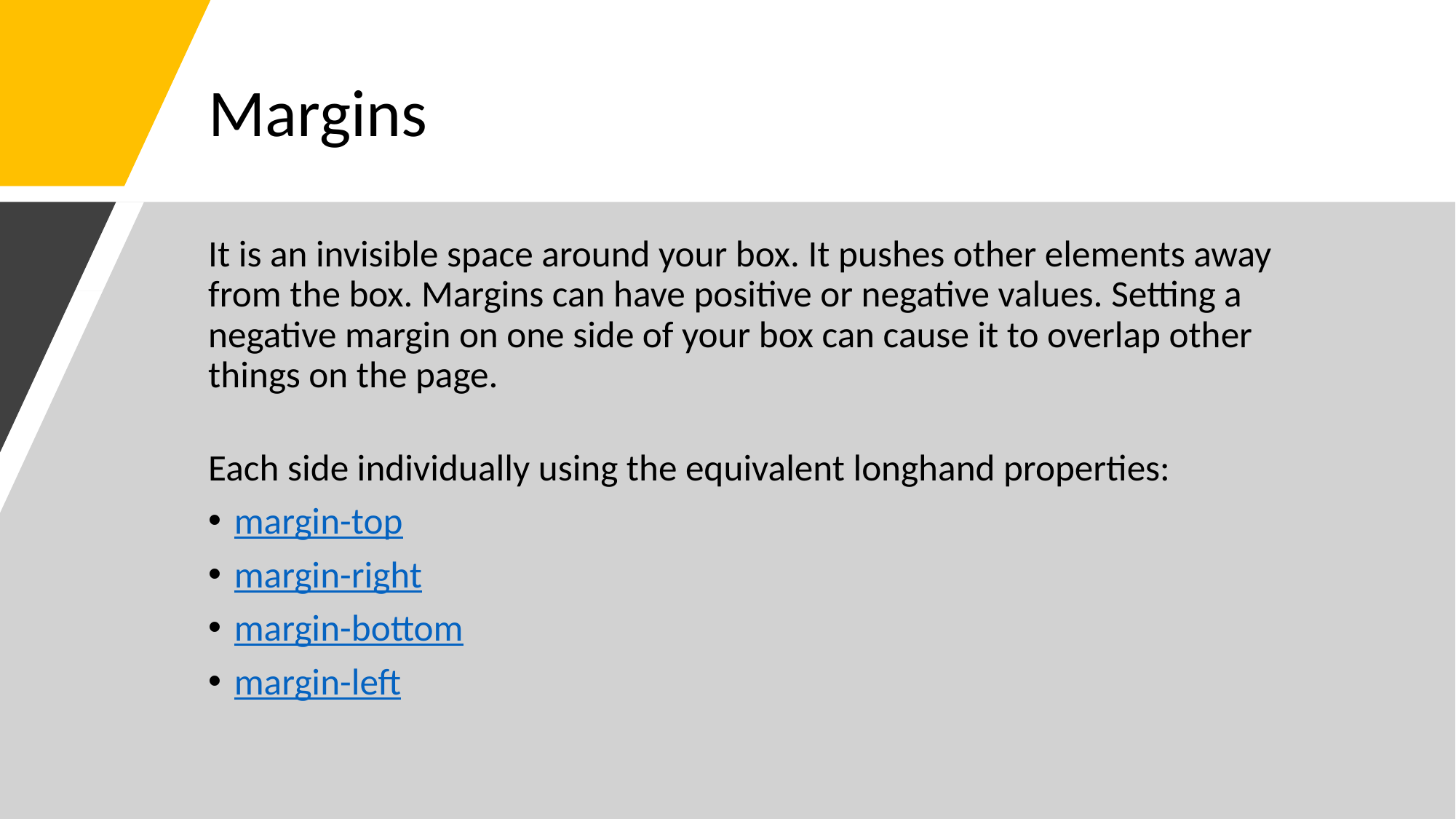

# Margins

It is an invisible space around your box. It pushes other elements away from the box. Margins can have positive or negative values. Setting a negative margin on one side of your box can cause it to overlap other things on the page.

Each side individually using the equivalent longhand properties:
margin-top
margin-right
margin-bottom
margin-left